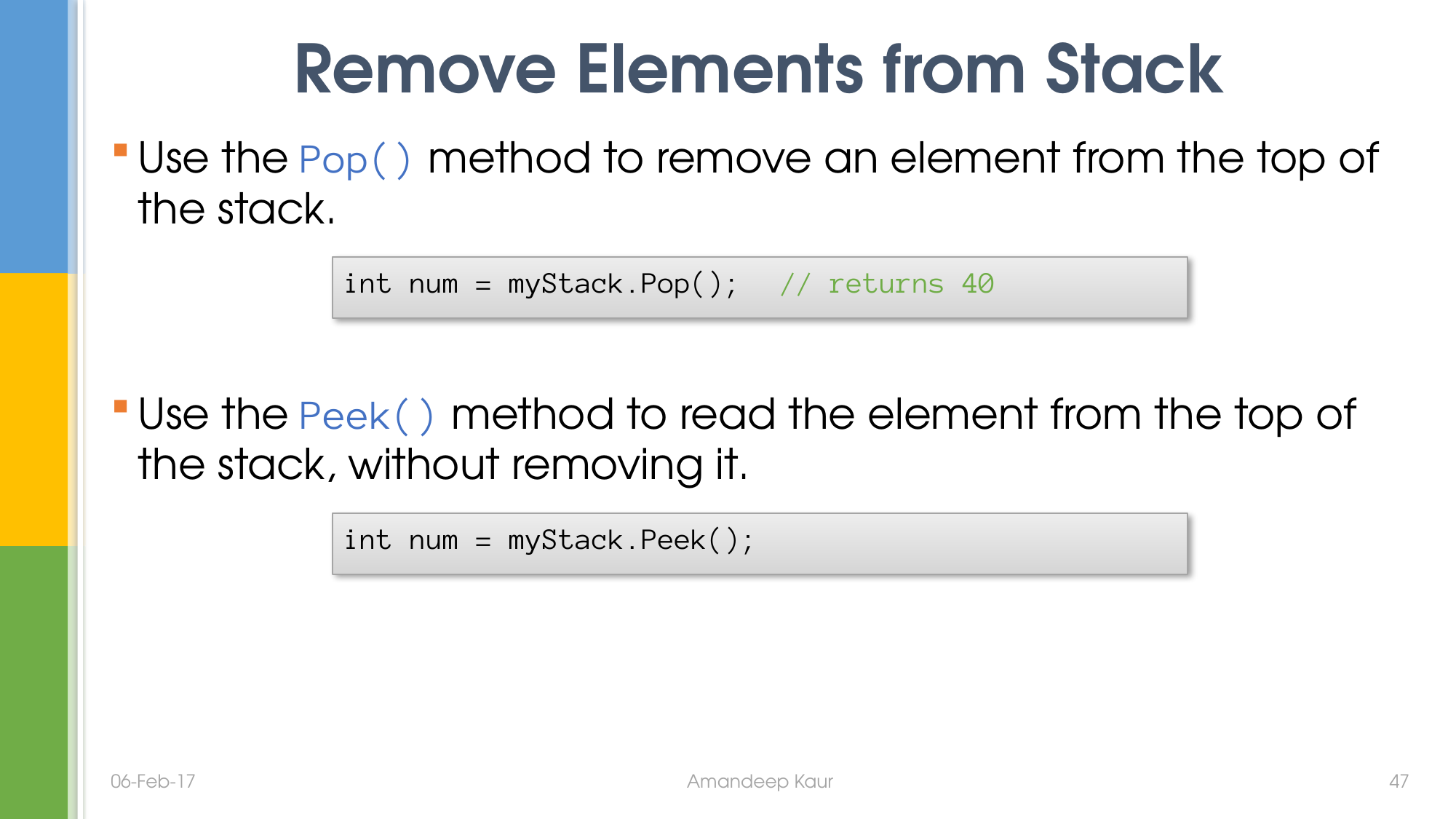

# Remove Elements from Stack
Use the Pop() method to remove an element from the top of the stack.
int num = myStack.Pop();	// returns 40
Use the Peek() method to read the element from the top of the stack, without removing it.
int num = myStack.Peek();
Amandeep Kaur
47
06-Feb-17